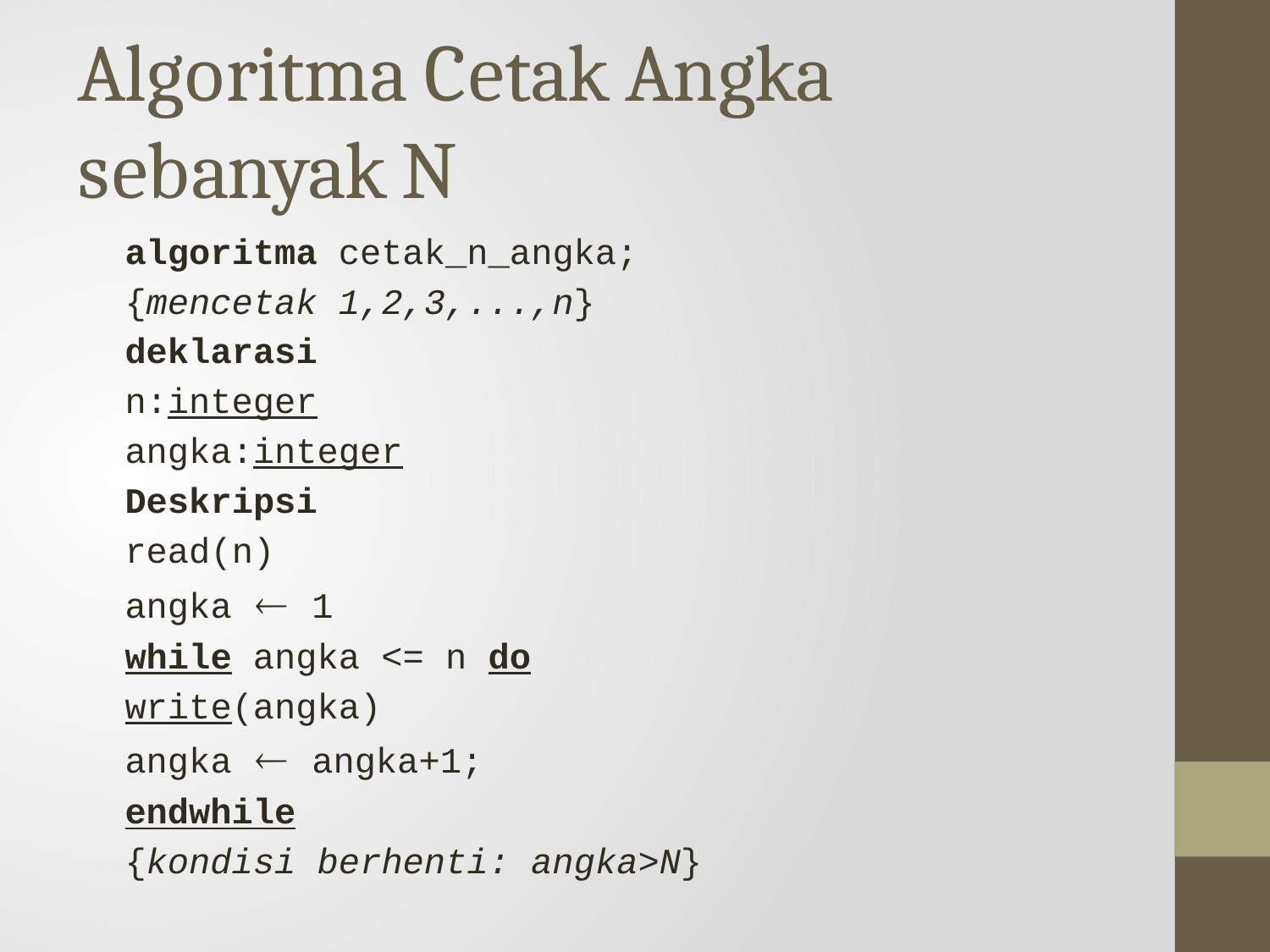

# Algoritma Cetak Angka sebanyak N
algoritma cetak_n_angka;
{mencetak 1,2,3,...,n}
deklarasi
	n:integer
	angka:integer
Deskripsi
	read(n)
	angka ← 1
	while angka <= n do
		write(angka)
		angka ← angka+1;
	endwhile
	{kondisi berhenti: angka>N}